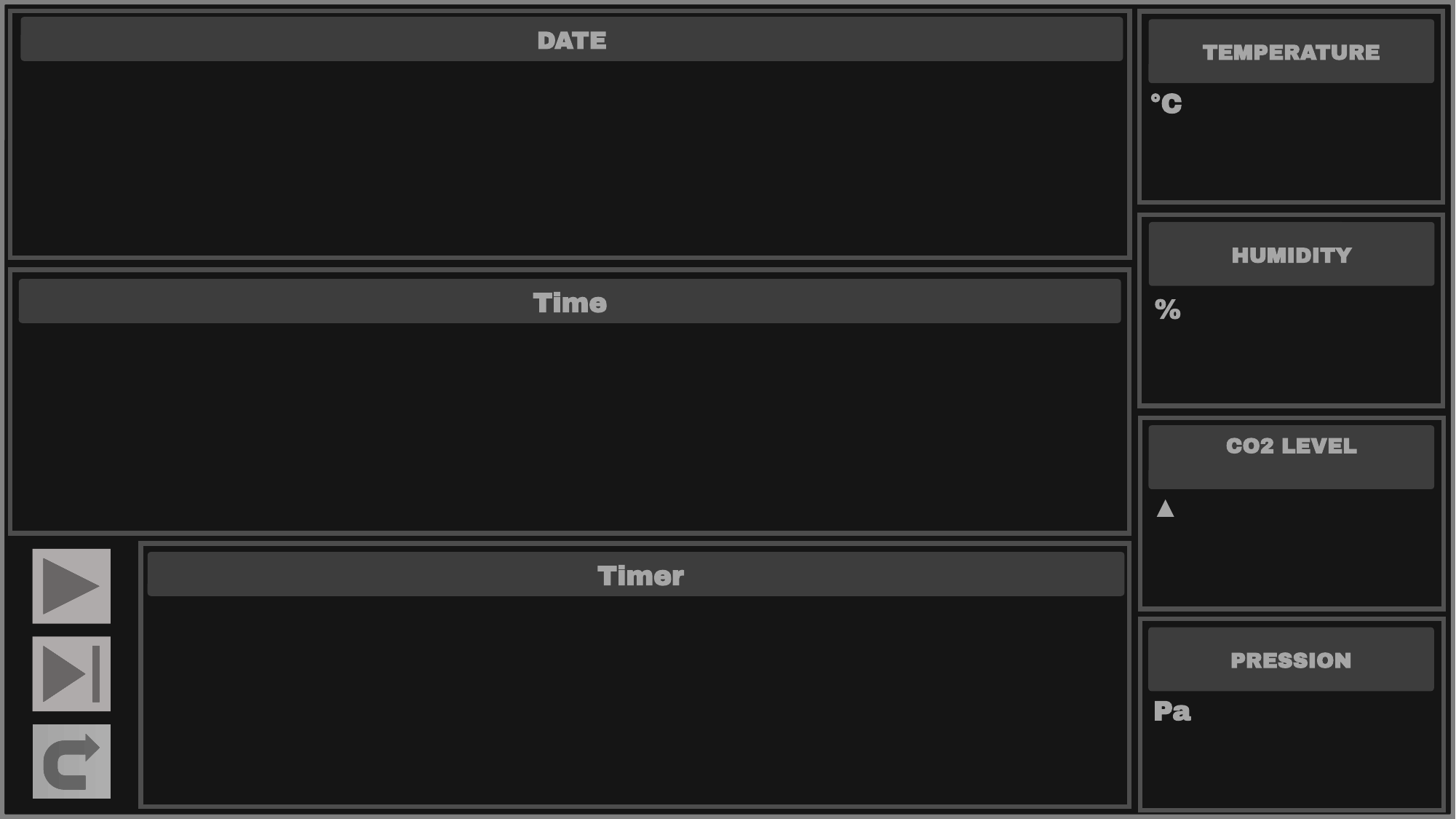

DATE
TEMPERATURE
°C

HUMIDITY

%
Time

CO2 LEVEL

▲

 Timer

PRESSION

Pa